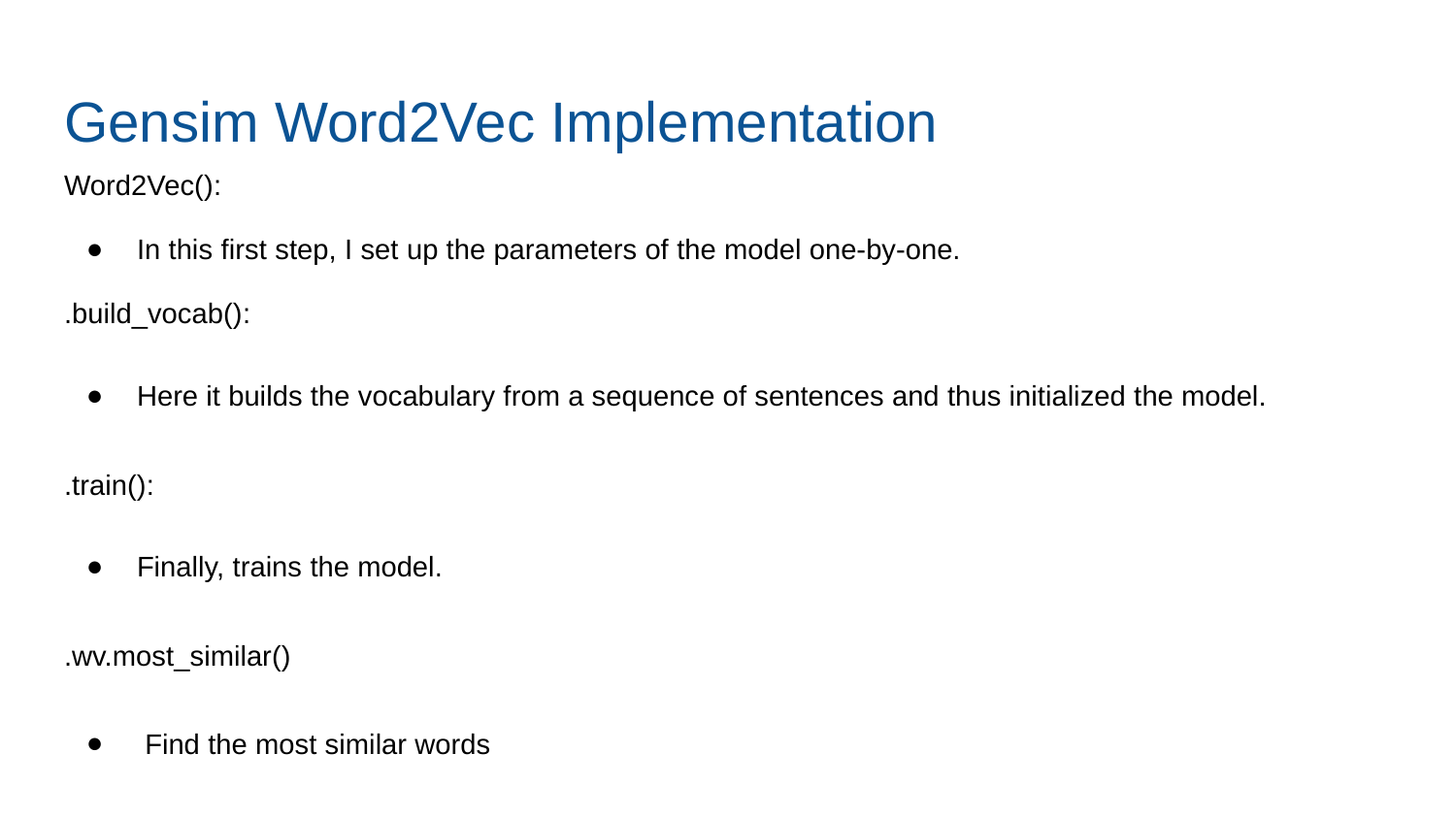

# Gensim Word2Vec Implementation

Word2Vec():
In this first step, I set up the parameters of the model one-by-one.
.build_vocab():
Here it builds the vocabulary from a sequence of sentences and thus initialized the model.
.train():
Finally, trains the model.
.wv.most_similar()
 Find the most similar words